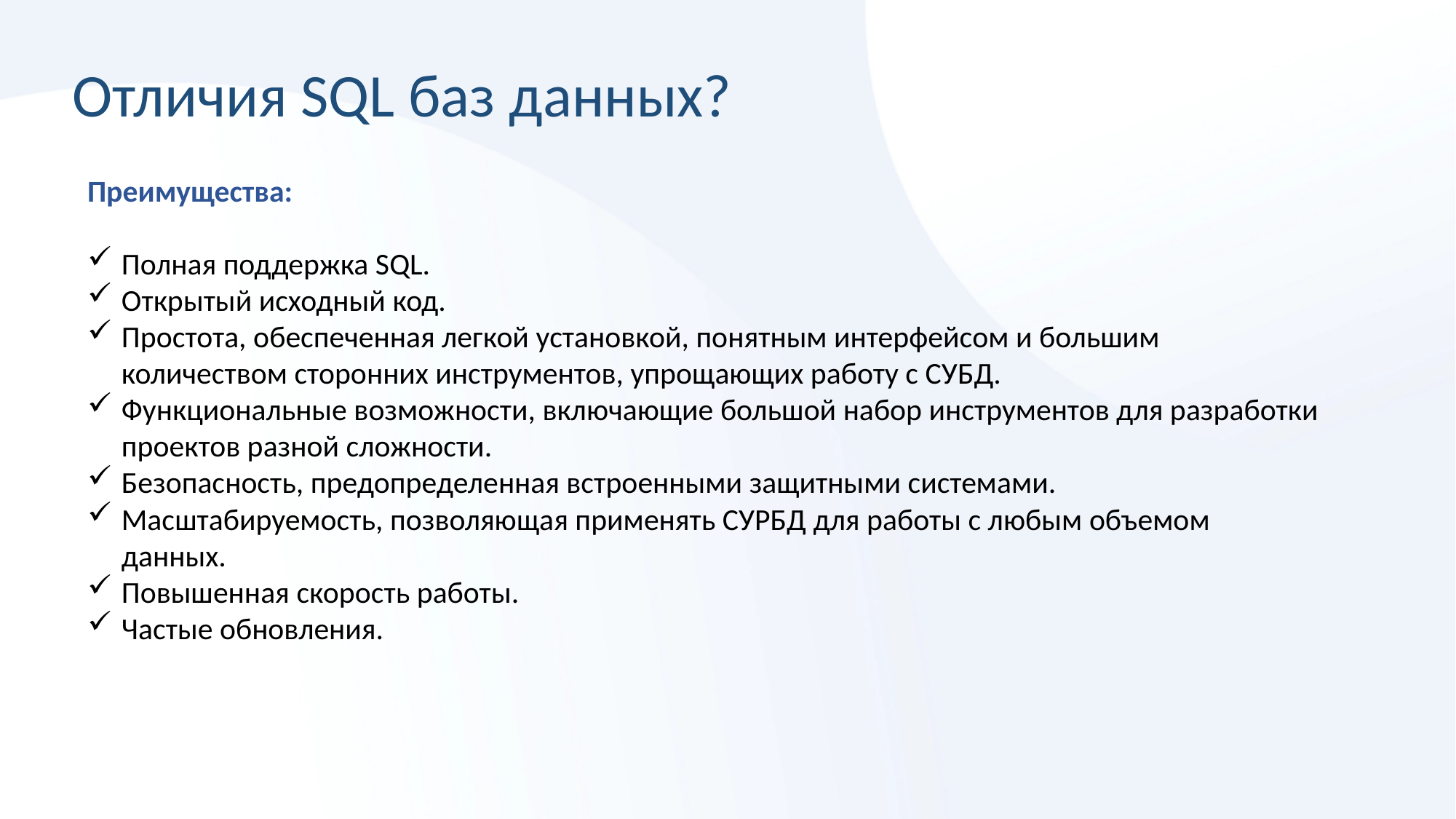

# Отличия SQL баз данных?
Преимущества:

Полная поддержка SQL.
Открытый исходный код.
Простота, обеспеченная легкой установкой, понятным интерфейсом и большим количеством сторонних инструментов, упрощающих работу с СУБД.
Функциональные возможности, включающие большой набор инструментов для разработки проектов разной сложности.
Безопасность, предопределенная встроенными защитными системами.
Масштабируемость, позволяющая применять СУРБД для работы с любым объемом данных.
Повышенная скорость работы.
Частые обновления.